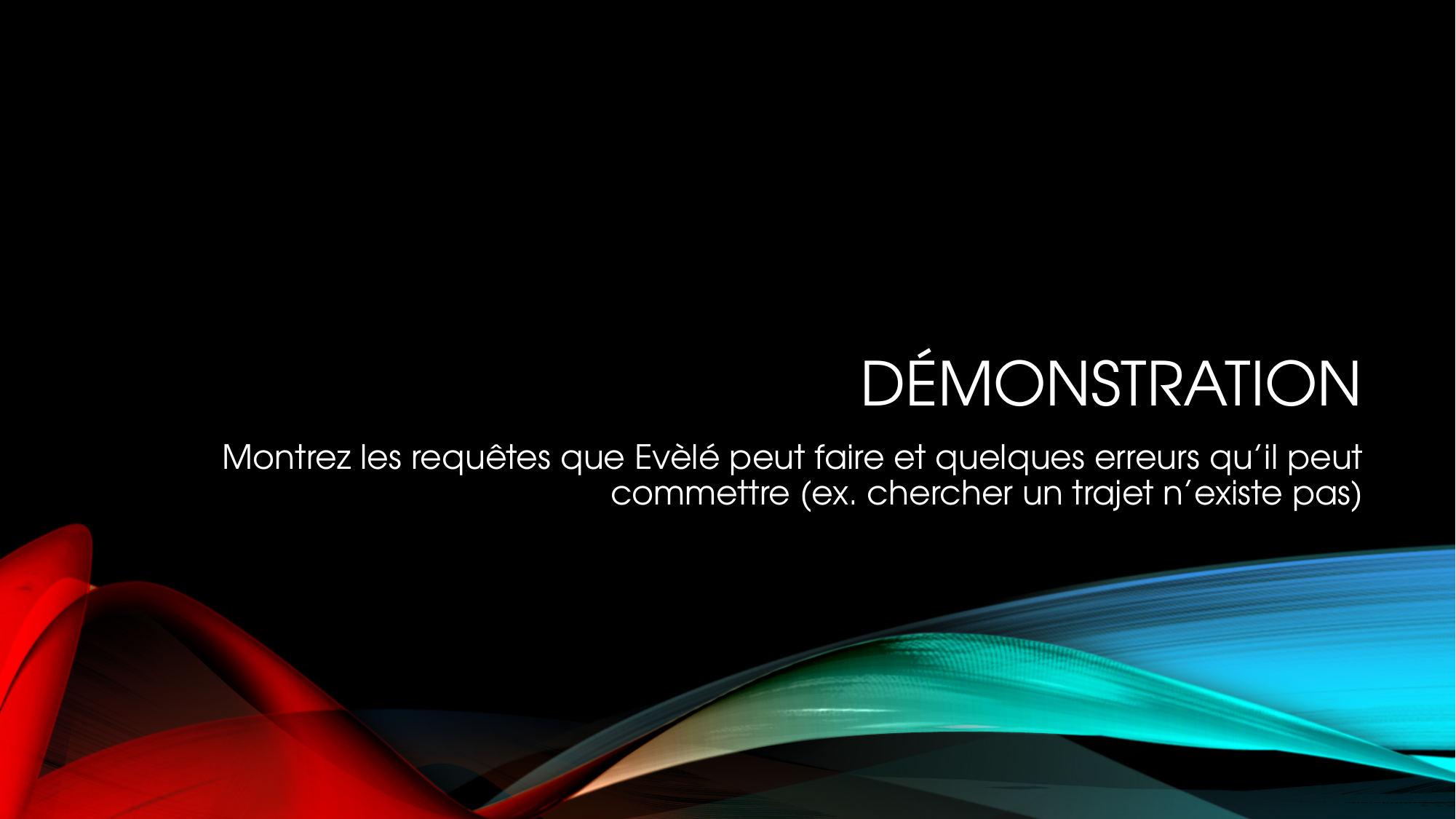

# Démonstration
Montrez les requêtes que Evèlé peut faire et quelques erreurs qu’il peut commettre (ex. chercher un trajet n’existe pas)